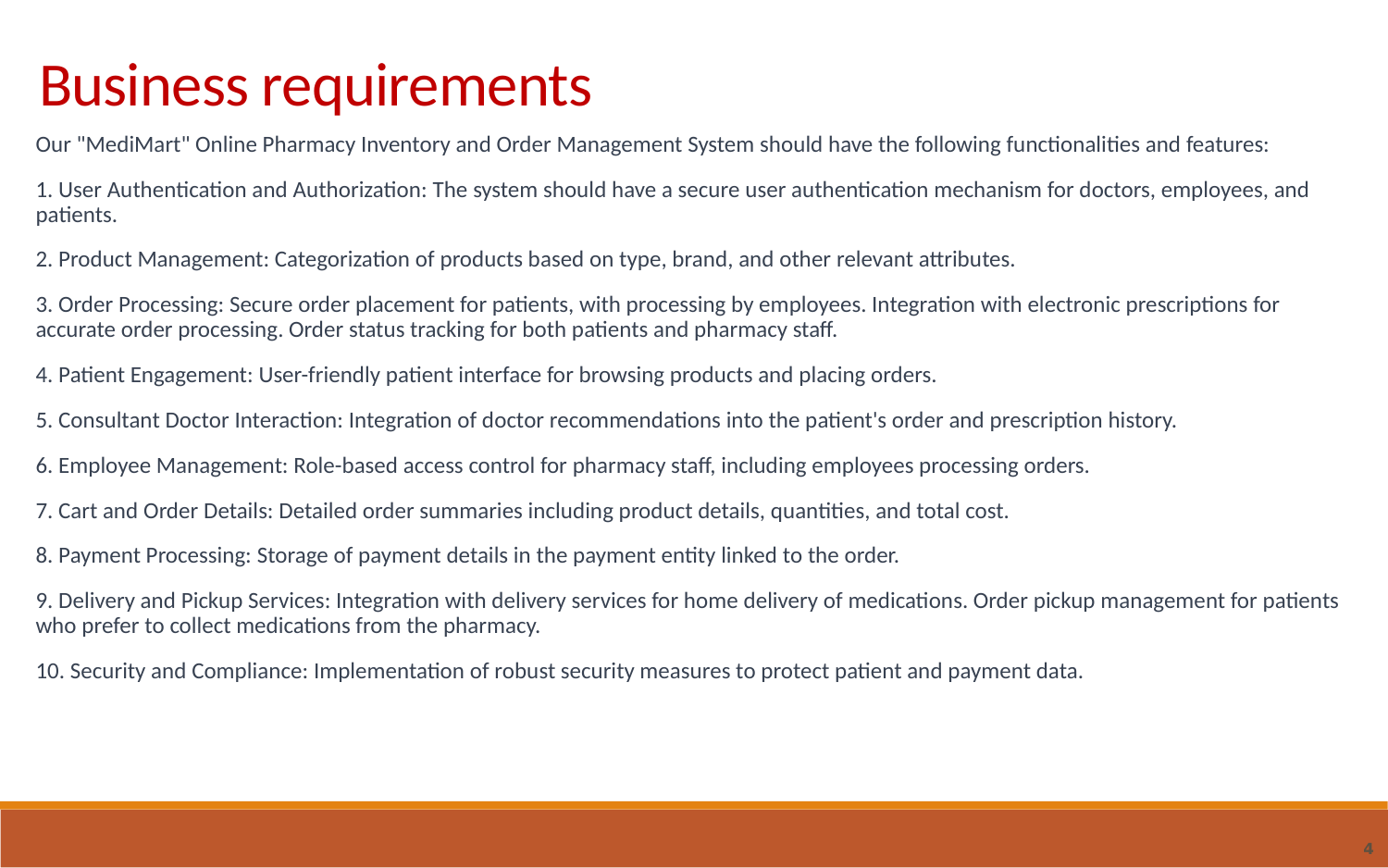

Business requirements
Our "MediMart" Online Pharmacy Inventory and Order Management System should have the following functionalities and features:
1. User Authentication and Authorization: The system should have a secure user authentication mechanism for doctors, employees, and patients.
2. Product Management: Categorization of products based on type, brand, and other relevant attributes.
3. Order Processing: Secure order placement for patients, with processing by employees. Integration with electronic prescriptions for accurate order processing. Order status tracking for both patients and pharmacy staff.
4. Patient Engagement: User-friendly patient interface for browsing products and placing orders.
5. Consultant Doctor Interaction: Integration of doctor recommendations into the patient's order and prescription history.
6. Employee Management: Role-based access control for pharmacy staff, including employees processing orders.
7. Cart and Order Details: Detailed order summaries including product details, quantities, and total cost.
8. Payment Processing: Storage of payment details in the payment entity linked to the order.
9. Delivery and Pickup Services: Integration with delivery services for home delivery of medications. Order pickup management for patients who prefer to collect medications from the pharmacy.
10. Security and Compliance: Implementation of robust security measures to protect patient and payment data.

4